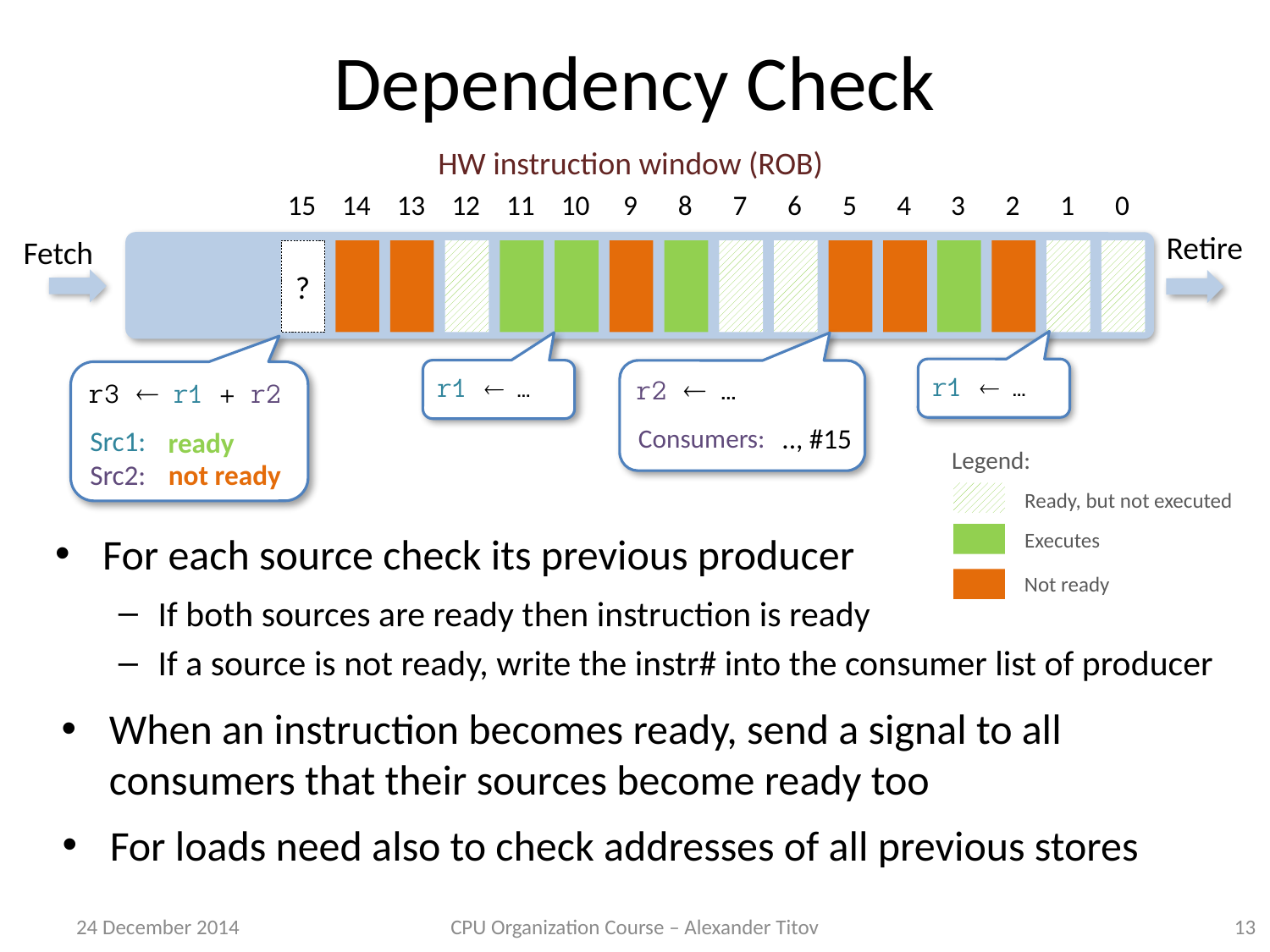

# Dependency Check
HW instruction window (ROB)
15
14
13
12
11
10
9
8
7
6
5
4
3
2
1
0
Retire
Fetch

?

r1 ← …
r1 ← …
r2 ← …

r3 ← r1 + r2

.., #15
Consumers:
Src1:
Src2:
ready
Legend:
Ready, but not executed

Executes

Not ready

not ready
For each source check its previous producer
If both sources are ready then instruction is ready
If a source is not ready, write the instr# into the consumer list of producer
When an instruction becomes ready, send a signal to all consumers that their sources become ready too
For loads need also to check addresses of all previous stores
24 December 2014
CPU Organization Course – Alexander Titov
13